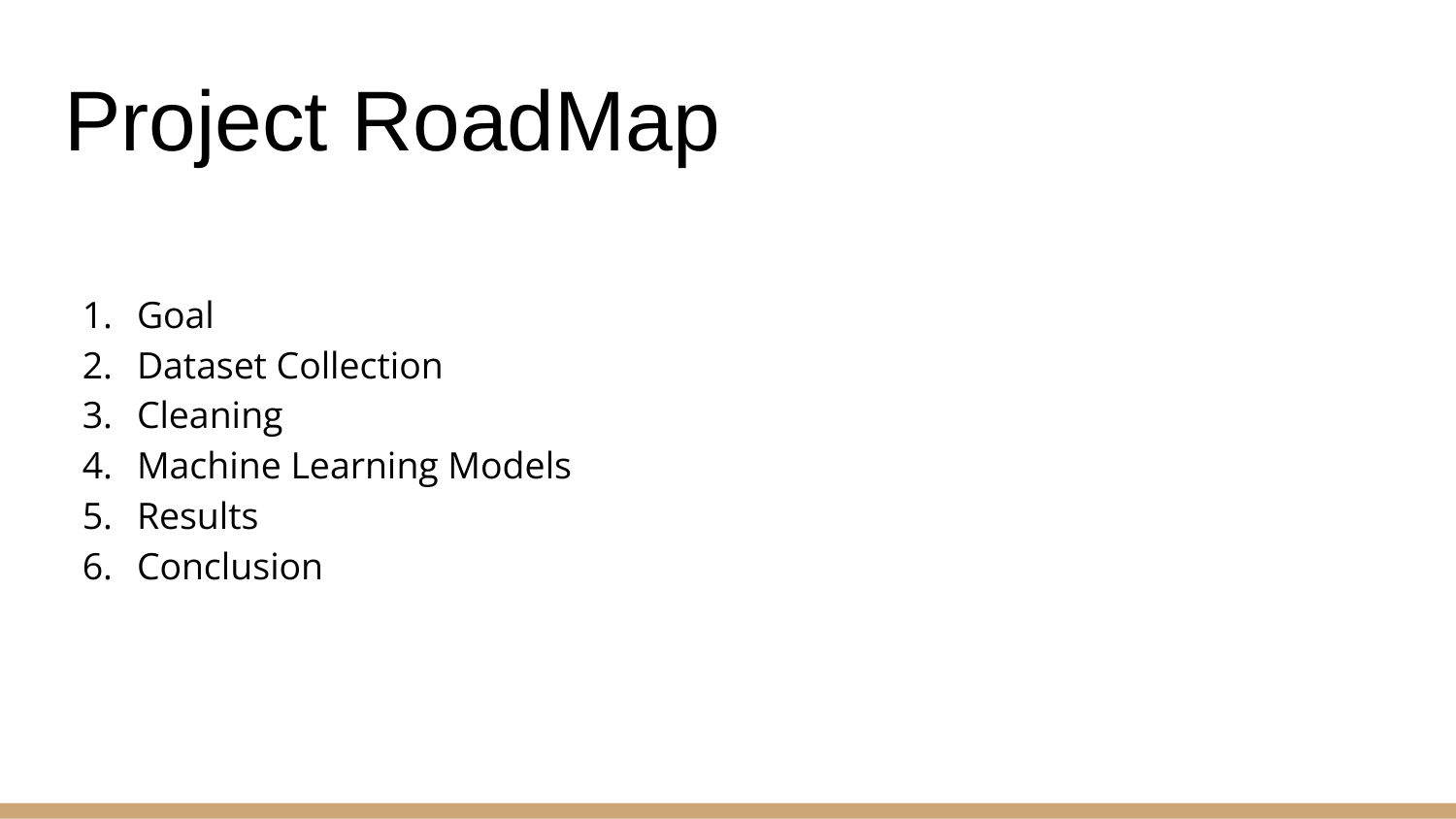

# Project RoadMap

Goal
Dataset Collection
Cleaning
Machine Learning Models
Results
Conclusion